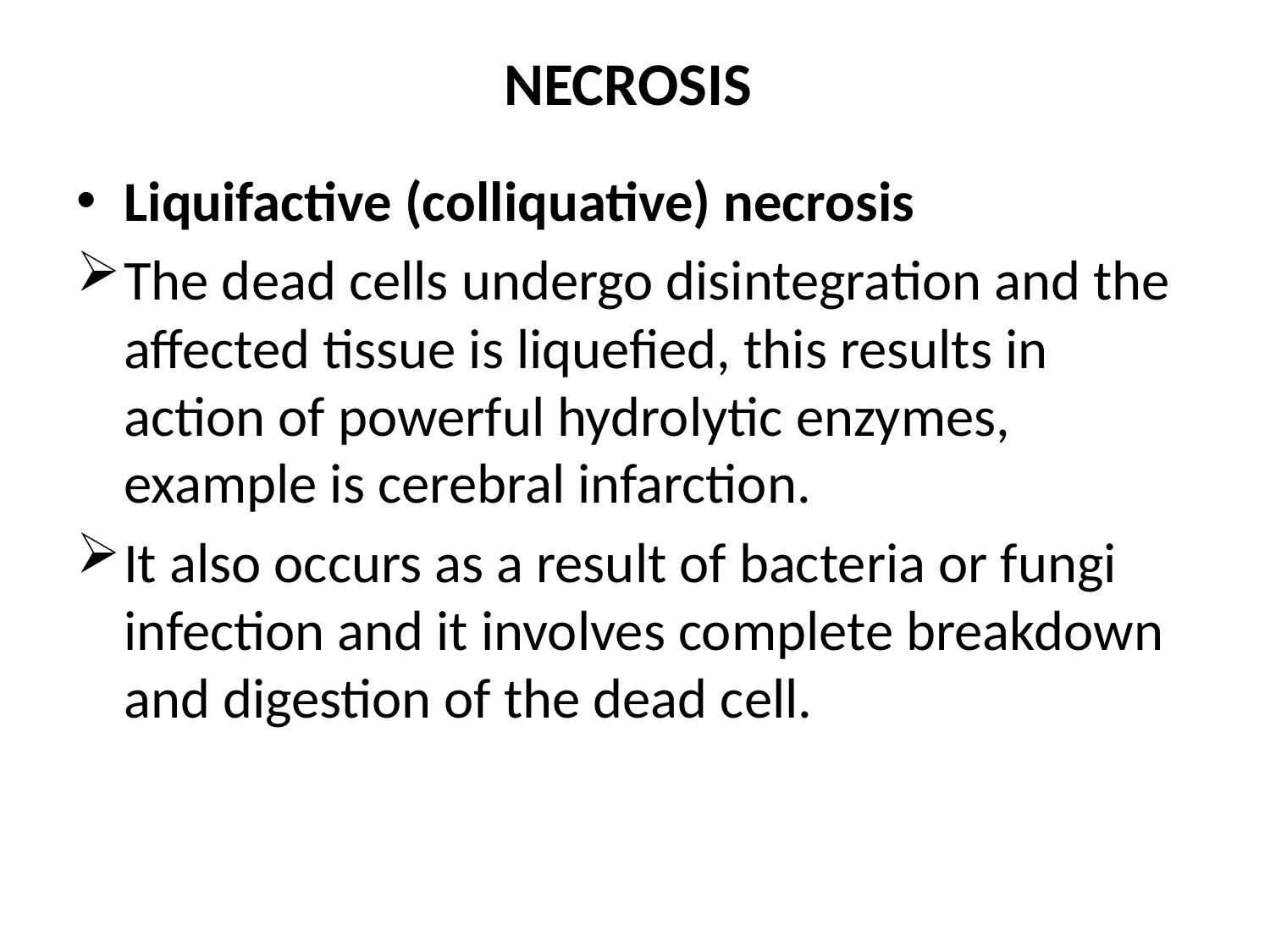

# NECROSIS
Liquifactive (colliquative) necrosis
The dead cells undergo disintegration and the affected tissue is liquefied, this results in action of powerful hydrolytic enzymes, example is cerebral infarction.
It also occurs as a result of bacteria or fungi infection and it involves complete breakdown and digestion of the dead cell.